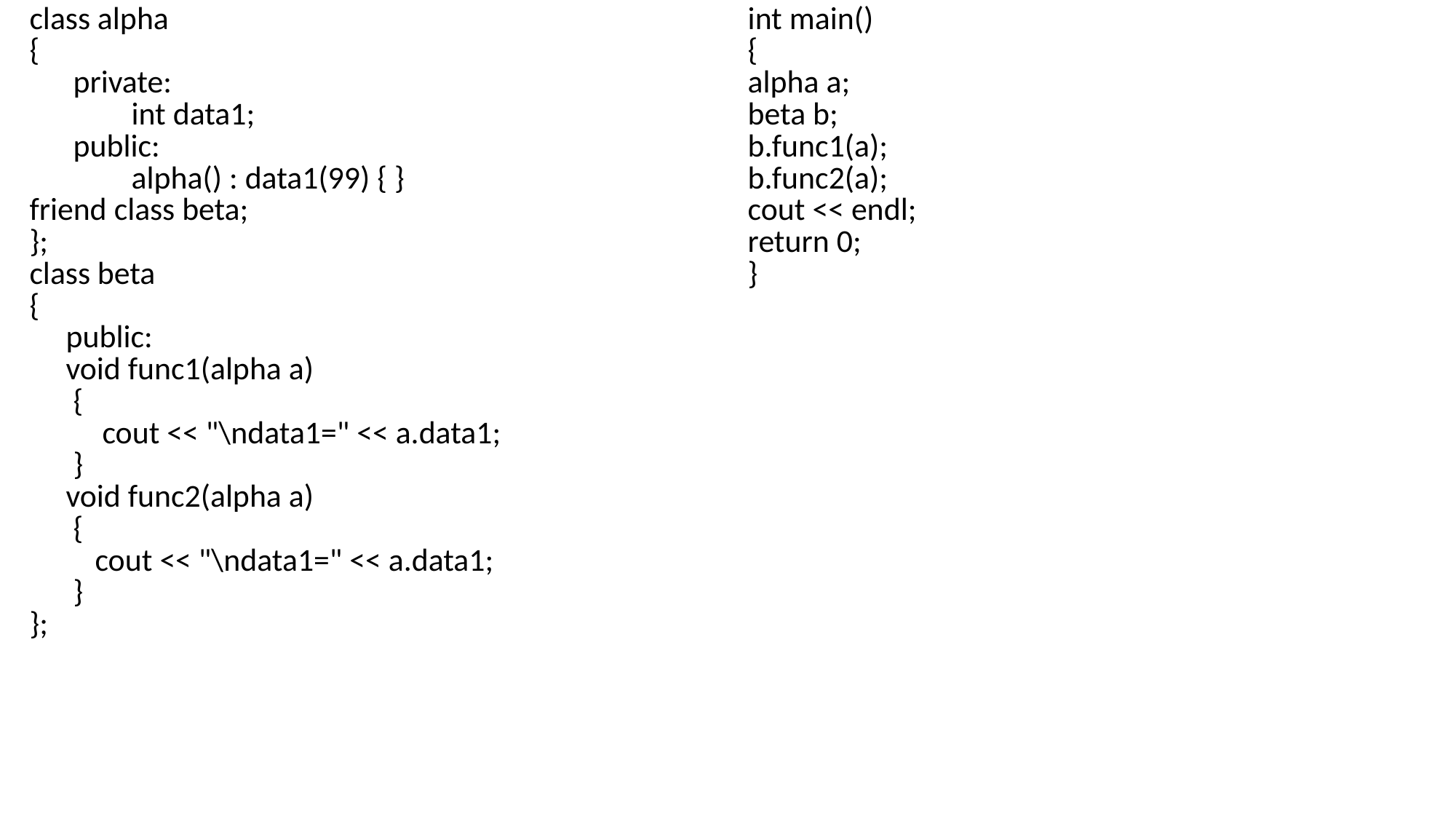

| class alpha { private: int data1; public: alpha() : data1(99) { } friend class beta; }; class beta { public: void func1(alpha a) { cout << "\ndata1=" << a.data1; } void func2(alpha a) { cout << "\ndata1=" << a.data1; } }; | int main() { alpha a; beta b; b.func1(a); b.func2(a); cout << endl; return 0; } |
| --- | --- |
|  |  |